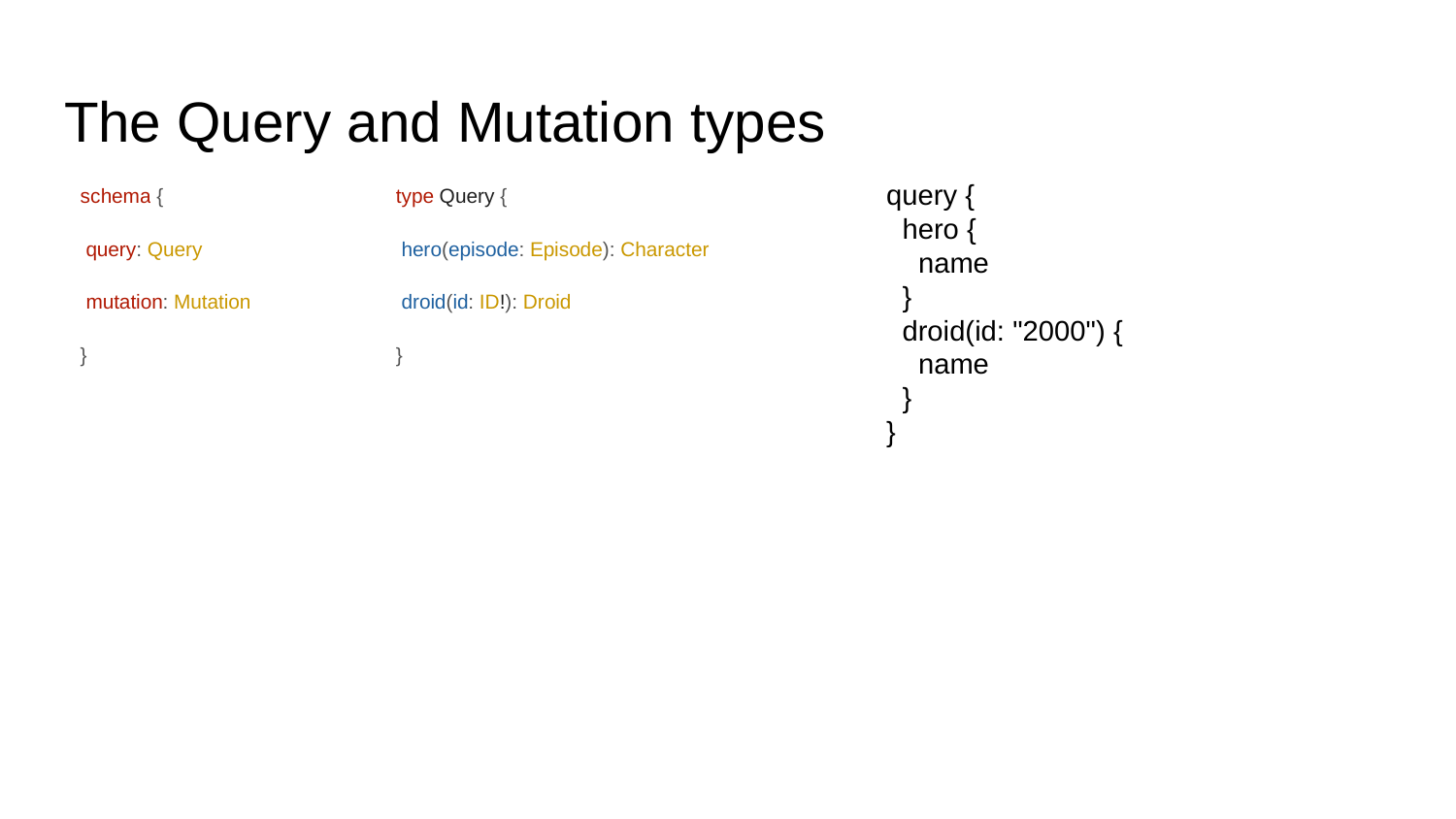

# The Query and Mutation types
schema {
 query: Query
 mutation: Mutation
}
type Query {
 hero(episode: Episode): Character
 droid(id: ID!): Droid
}
query {
  hero {
    name
  }
  droid(id: "2000") {
    name
  }
}